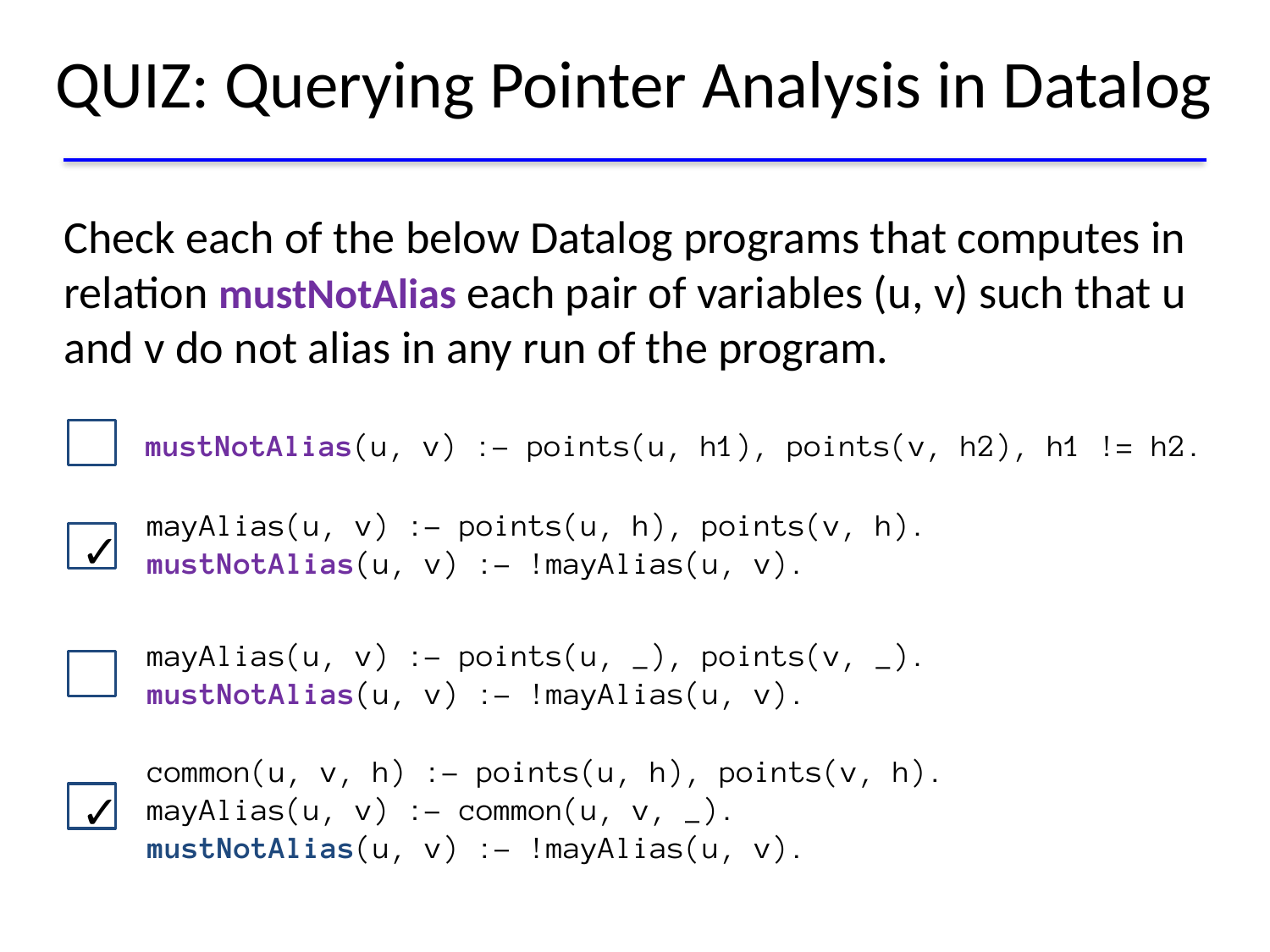

# QUIZ: Querying Pointer Analysis in Datalog
Check each of the below Datalog programs that computes in relation mustNotAlias each pair of variables (u, v) such that u
and v do not alias in any run of the program.
mustNotAlias(u, v) :- points(u, h1), points(v, h2), h1 != h2.

mayAlias(u, v) :- points(u, h), points(v, h).
mustNotAlias(u, v) :- !mayAlias(u, v).
✓
mayAlias(u, v) :- points(u, _), points(v, _).
mustNotAlias(u, v) :- !mayAlias(u, v).

common(u, v, h) :- points(u, h), points(v, h).
mayAlias(u, v) :- common(u, v, _).
mustNotAlias(u, v) :- !mayAlias(u, v).
✓